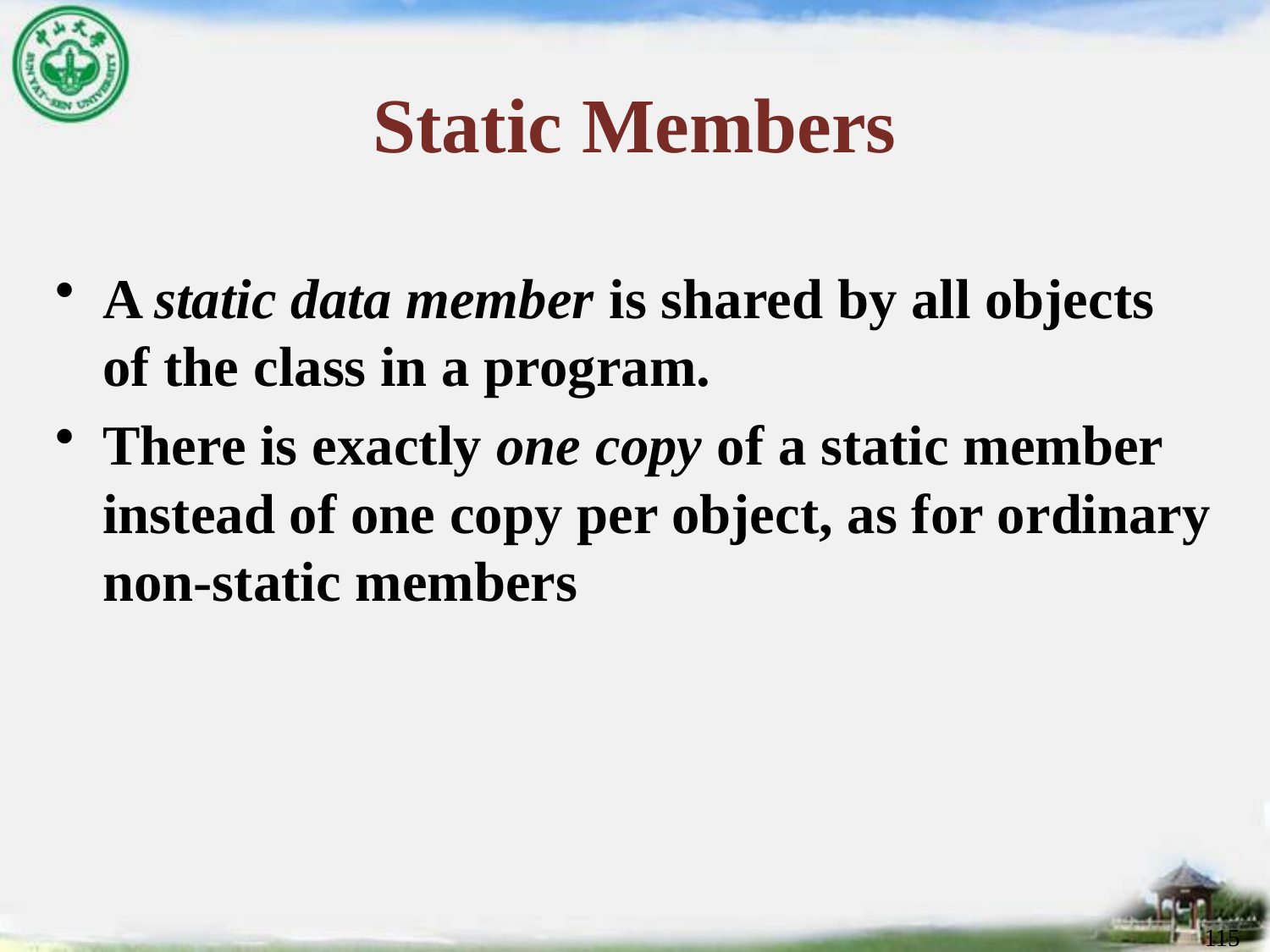

# Static Members
A static data member is shared by all objects of the class in a program.
There is exactly one copy of a static member instead of one copy per object, as for ordinary non-static members
115